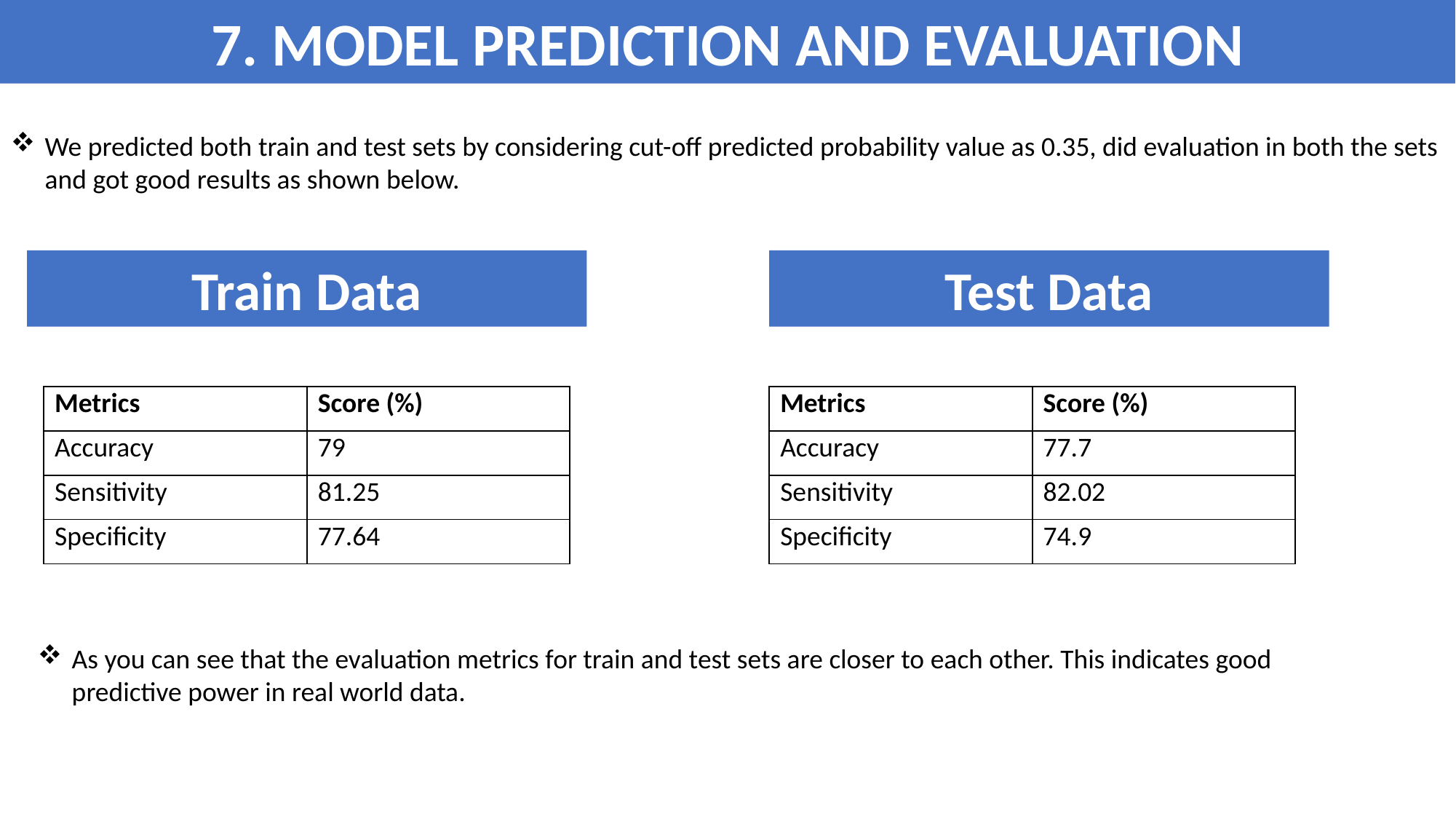

7. MODEL PREDICTION AND EVALUATION
We predicted both train and test sets by considering cut-off predicted probability value as 0.35, did evaluation in both the sets and got good results as shown below.
Train Data
Test Data
| Metrics | Score (%) |
| --- | --- |
| Accuracy | 79 |
| Sensitivity | 81.25 |
| Specificity | 77.64 |
| Metrics | Score (%) |
| --- | --- |
| Accuracy | 77.7 |
| Sensitivity | 82.02 |
| Specificity | 74.9 |
As you can see that the evaluation metrics for train and test sets are closer to each other. This indicates good predictive power in real world data.